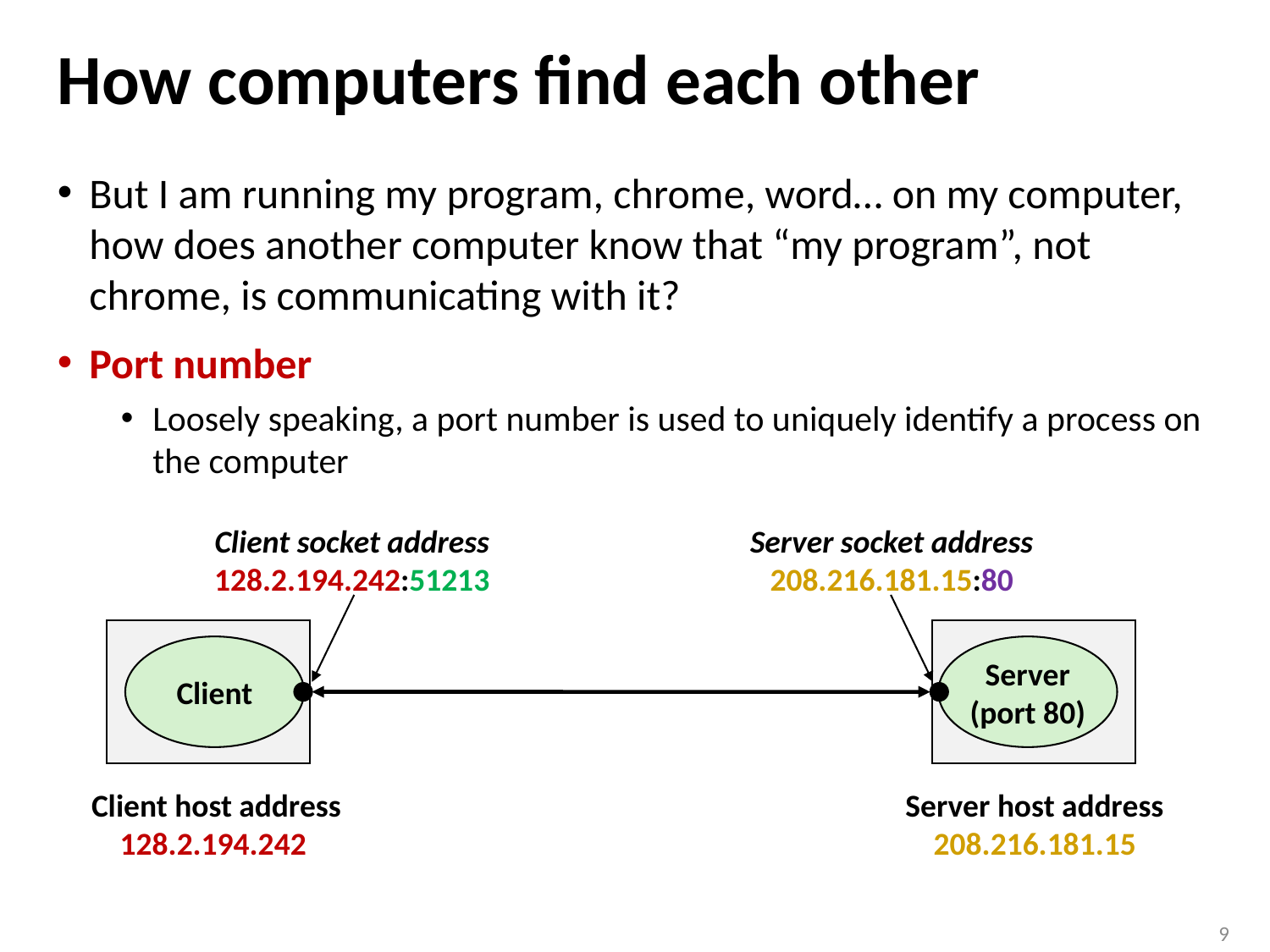

# How computers find each other
But I am running my program, chrome, word… on my computer, how does another computer know that “my program”, not chrome, is communicating with it?
Port number
Loosely speaking, a port number is used to uniquely identify a process on the computer
Client socket address
128.2.194.242:51213
Server socket address
208.216.181.15:80

Client
Server
(port 80)

Client host address
128.2.194.242
Server host address
208.216.181.15
9